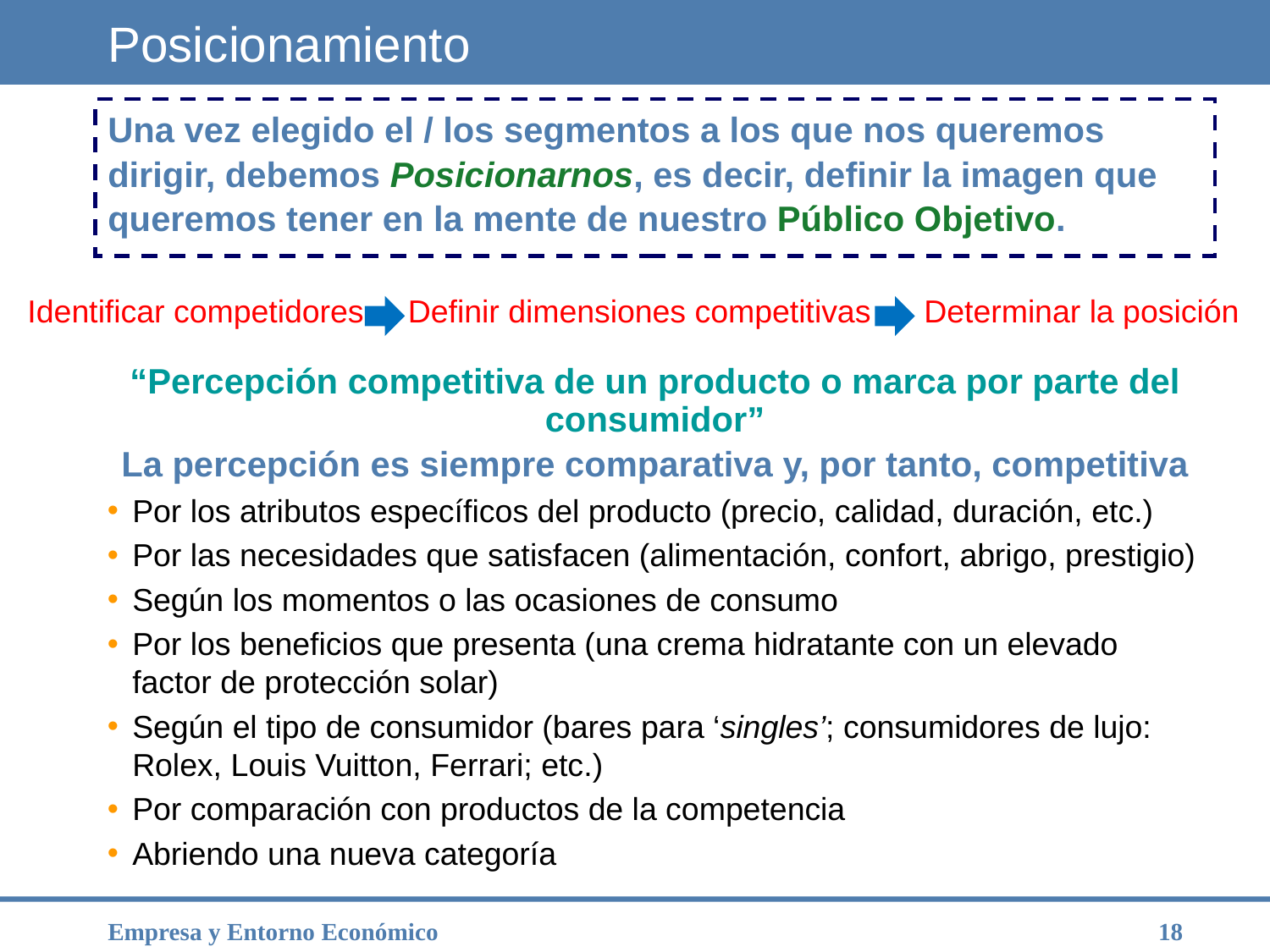

# Posicionamiento
Una vez elegido el / los segmentos a los que nos queremos dirigir, debemos Posicionarnos, es decir, definir la imagen que queremos tener en la mente de nuestro Público Objetivo.
Identificar competidores     Definir dimensiones competitivas      Determinar la posición

“Percepción competitiva de un producto o marca por parte del consumidor”
La percepción es siempre comparativa y, por tanto, competitiva
Por los atributos específicos del producto (precio, calidad, duración, etc.)
Por las necesidades que satisfacen (alimentación, confort, abrigo, prestigio)
Según los momentos o las ocasiones de consumo
Por los beneficios que presenta (una crema hidratante con un elevado factor de protección solar)
Según el tipo de consumidor (bares para ‘singles’; consumidores de lujo: Rolex, Louis Vuitton, Ferrari; etc.)
Por comparación con productos de la competencia
Abriendo una nueva categoría